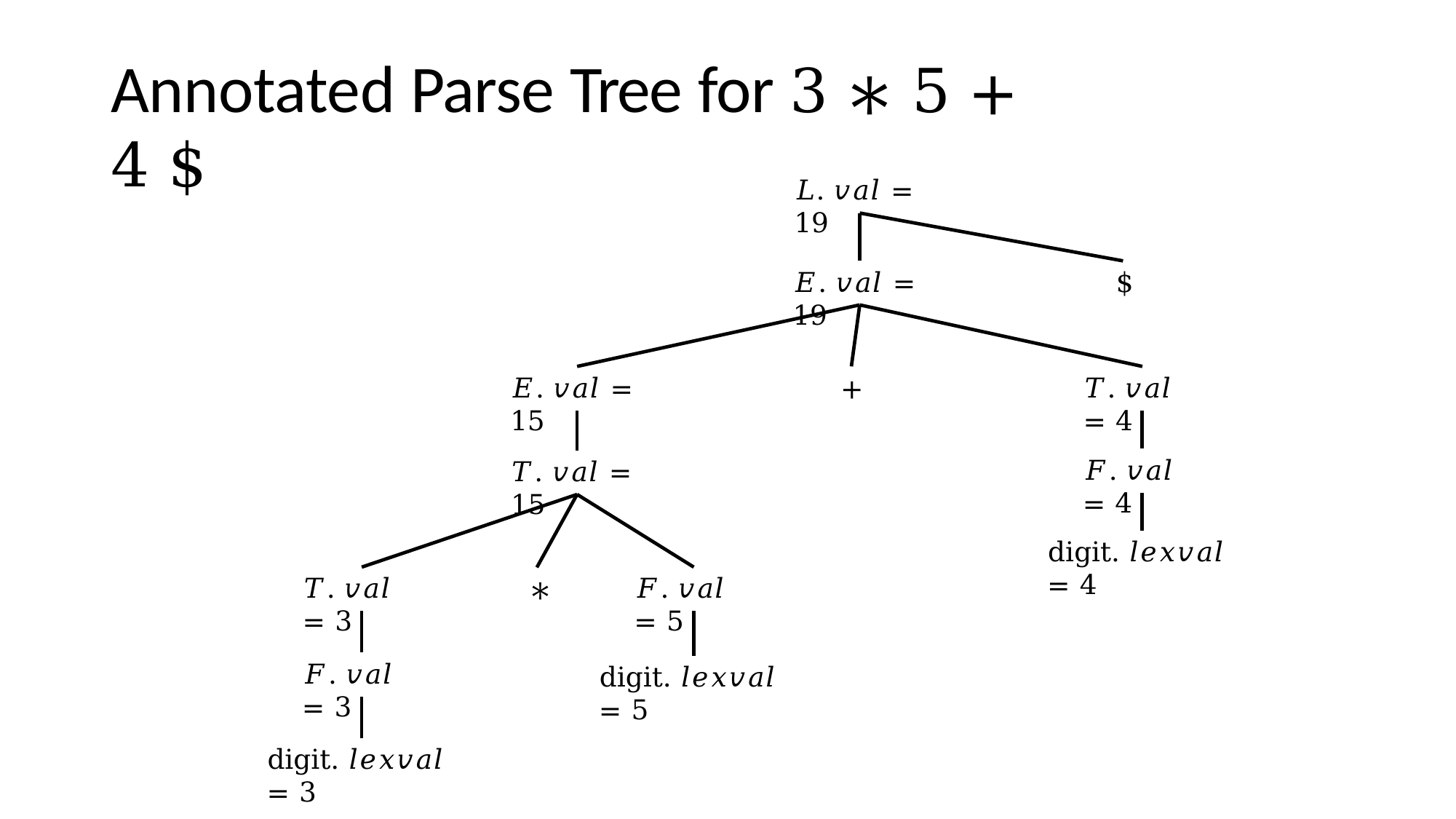

# Annotated Parse Tree for 3 ∗ 5 + 4 $
𝐿. 𝑣𝑎𝑙 = 19

𝐸. 𝑣𝑎𝑙 = 19
$

𝐸. 𝑣𝑎𝑙 = 15
+
𝑇. 𝑣𝑎𝑙 = 4

𝐹. 𝑣𝑎𝑙 = 4
𝑇. 𝑣𝑎𝑙 = 15

digit. 𝑙𝑒𝑥𝑣𝑎𝑙 = 4
𝑇. 𝑣𝑎𝑙 = 3
𝐹. 𝑣𝑎𝑙 = 5
∗

𝐹. 𝑣𝑎𝑙 = 3
digit. 𝑙𝑒𝑥𝑣𝑎𝑙 = 5

digit. 𝑙𝑒𝑥𝑣𝑎𝑙 = 3